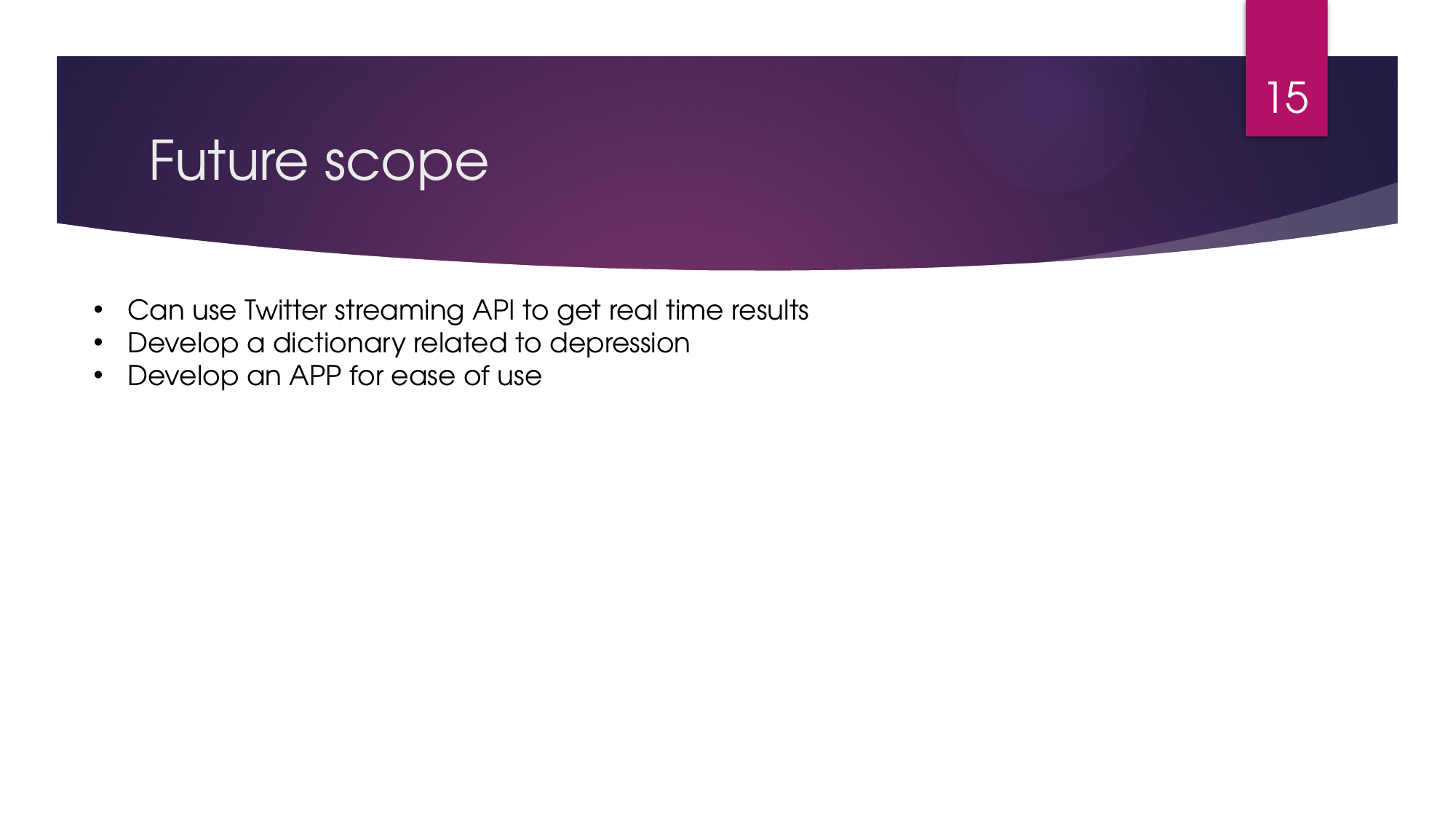

15
# Future scope
Can use Twitter streaming API to get real time results
Develop a dictionary related to depression
Develop an APP for ease of use